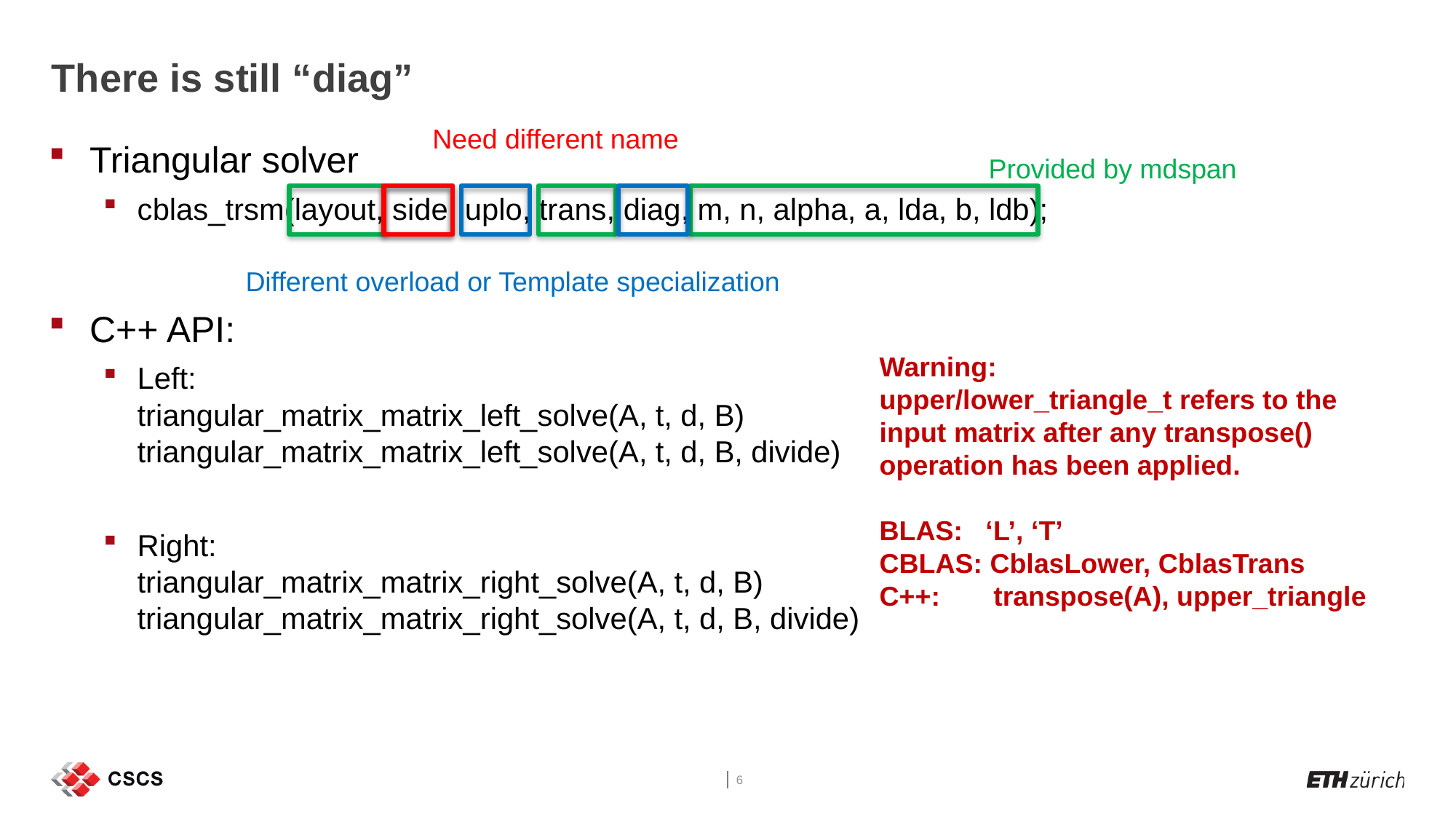

# There is still “diag”
Need different name
Triangular solver
cblas_trsm(layout, side, uplo, trans, diag, m, n, alpha, a, lda, b, ldb);

C++ API:
Left:
triangular_matrix_matrix_left_solve(A, t, d, B)
triangular_matrix_matrix_left_solve(A, t, d, B, divide)

Right:
triangular_matrix_matrix_right_solve(A, t, d, B)
triangular_matrix_matrix_right_solve(A, t, d, B, divide)

Provided by mdspan

Different overload or Template specialization
Warning:
upper/lower_triangle_t refers to the input matrix after any transpose() operation has been applied.

BLAS:   ‘L’, ‘T’
CBLAS: CblasLower, CblasTrans
C++:       transpose(A), upper_triangle

6